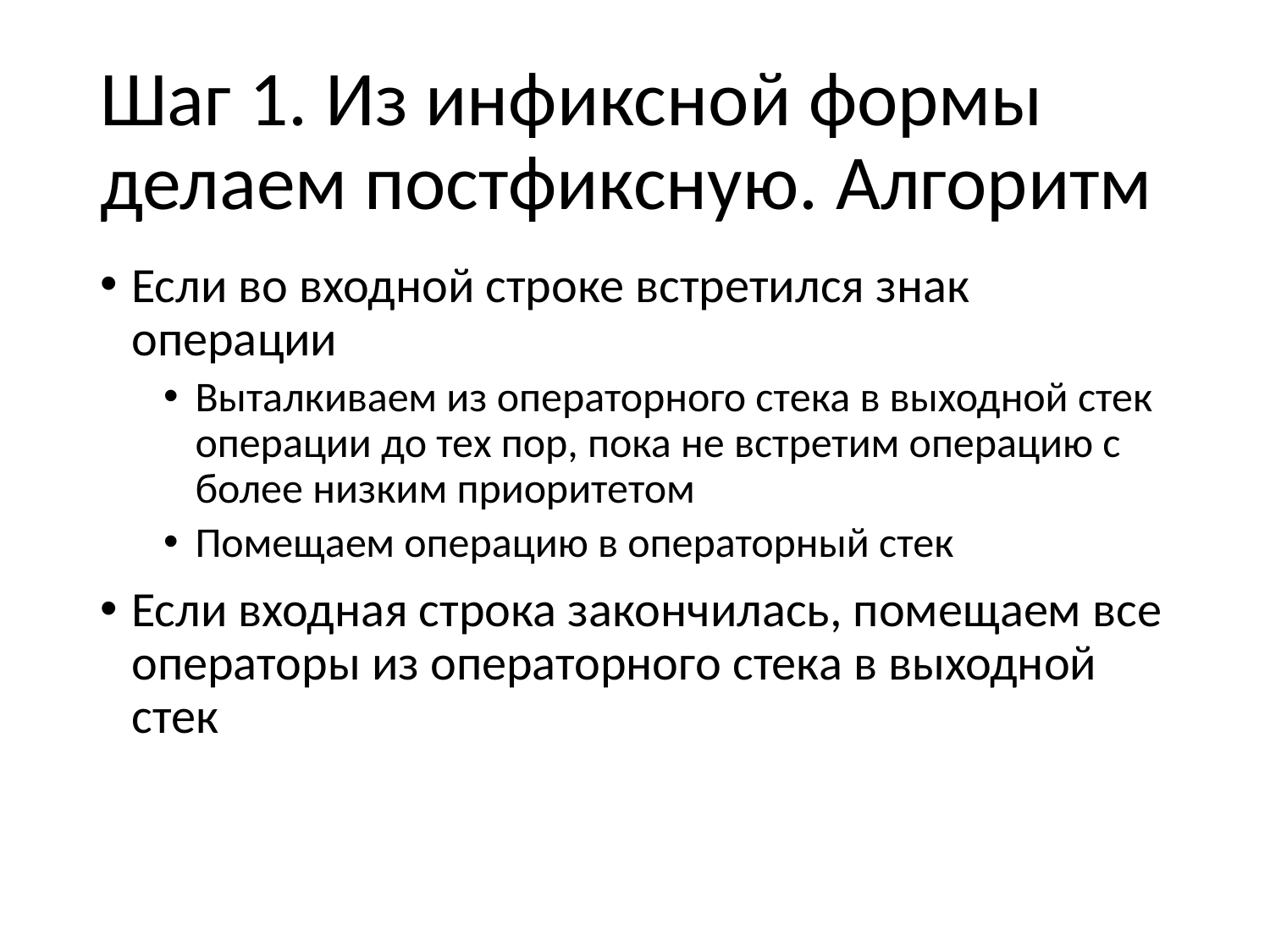

# Шаг 1. Из инфиксной формы делаем постфиксную. Алгоритм
Если во входной строке встретился знак операции
Выталкиваем из операторного стека в выходной стек операции до тех пор, пока не встретим операцию с более низким приоритетом
Помещаем операцию в операторный стек
Если входная строка закончилась, помещаем все операторы из операторного стека в выходной стек